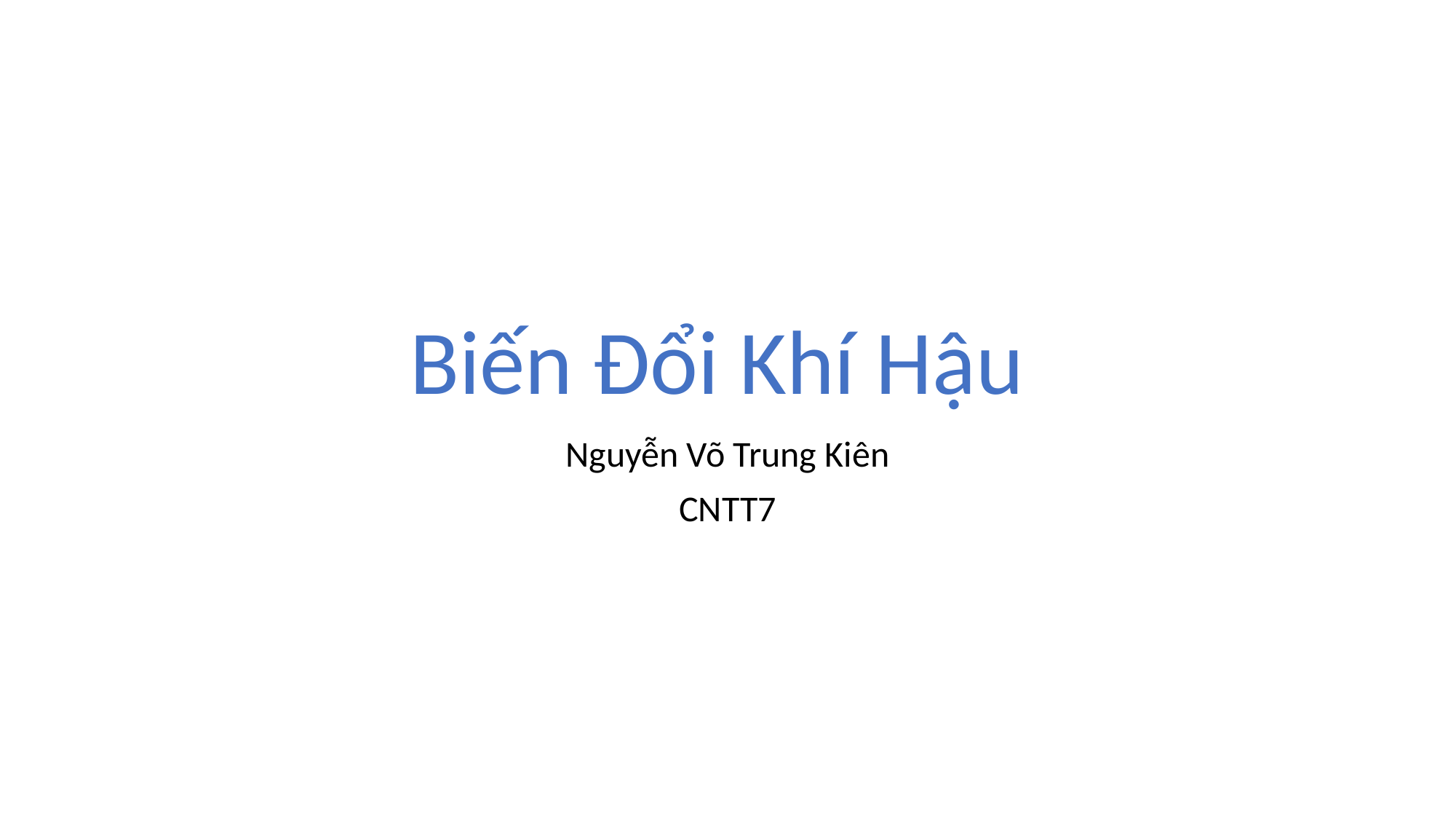

# Biến Đổi Khí Hậu
Nguyễn Võ Trung Kiên
CNTT7